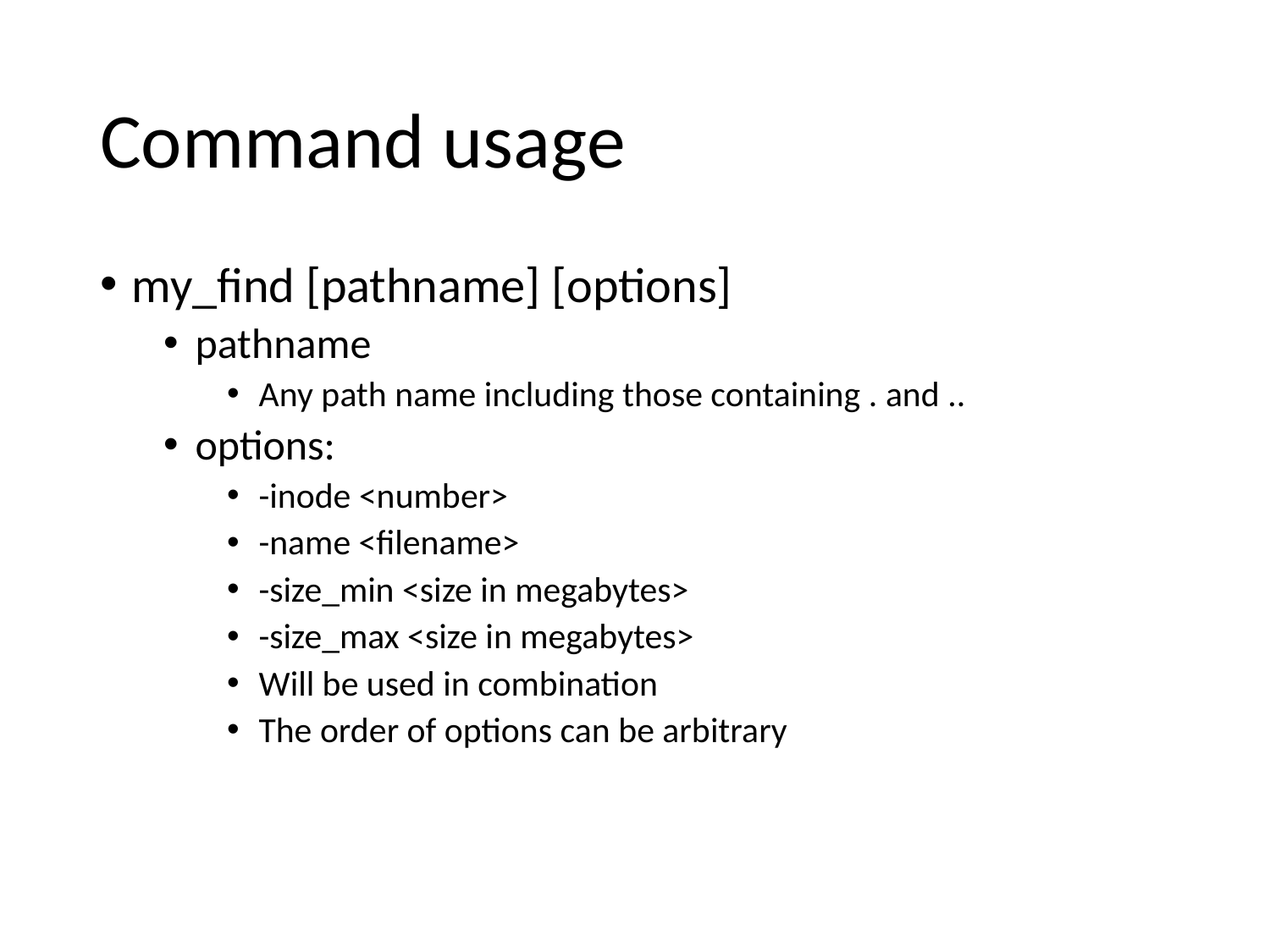

# Command usage
my_find [pathname] [options]
pathname
Any path name including those containing . and ..
options:
-inode <number>
-name <filename>
-size_min <size in megabytes>
-size_max <size in megabytes>
Will be used in combination
The order of options can be arbitrary